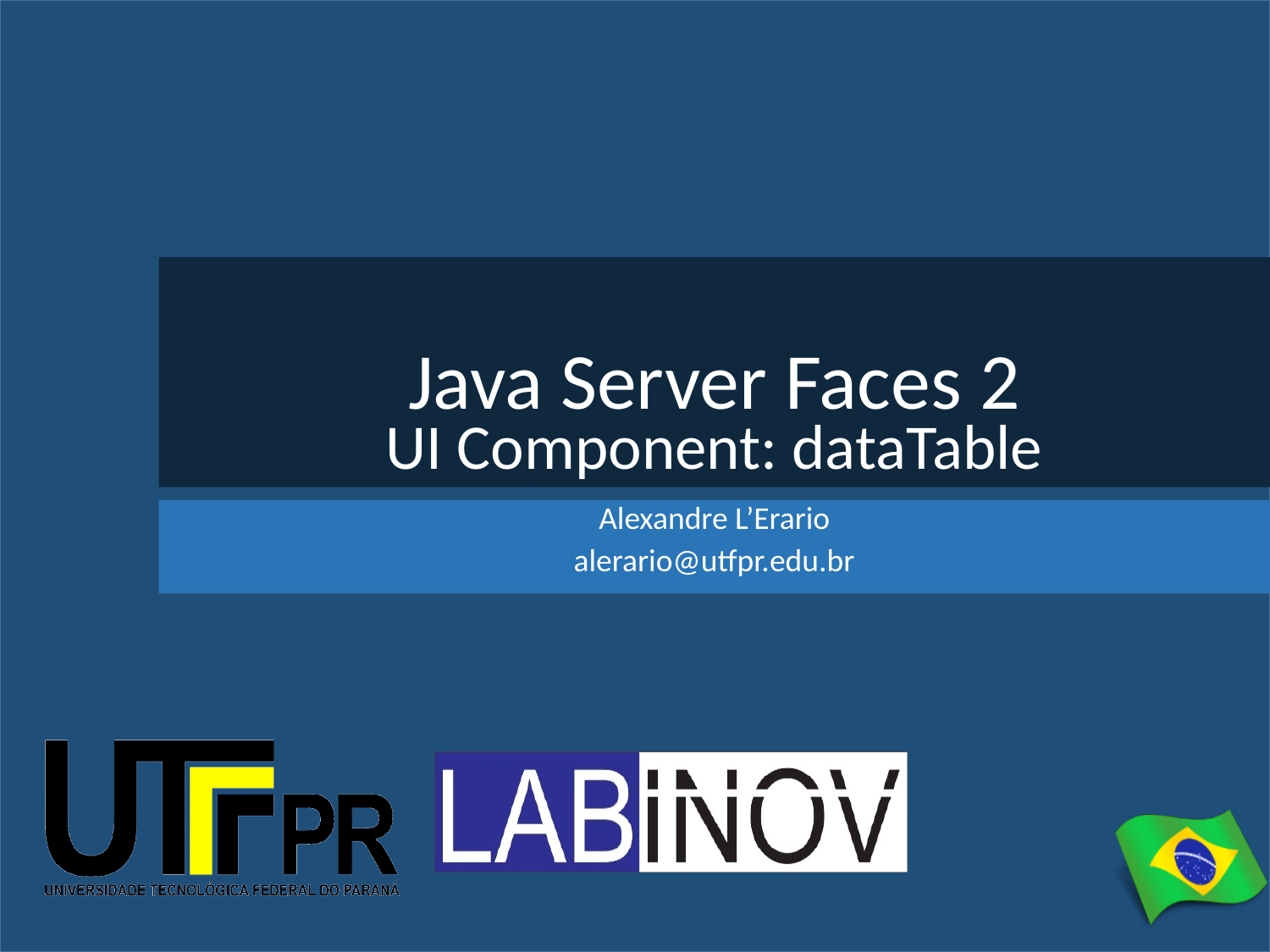

# Java Server Faces 2 UI Component: dataTable
Alexandre L’Erario
alerario@utfpr.edu.br